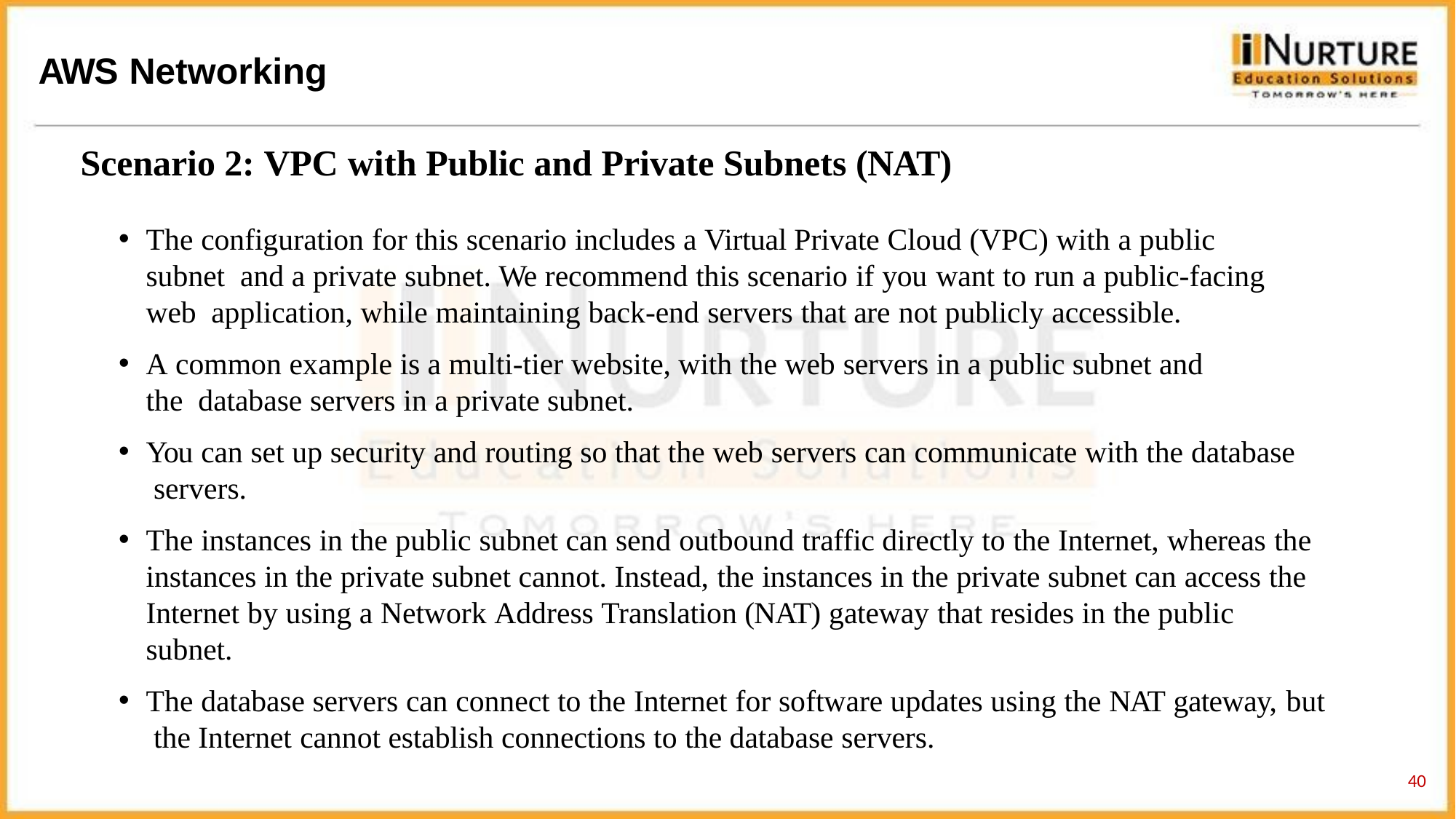

# AWS Networking
Scenario 2: VPC with Public and Private Subnets (NAT)

The configuration for this scenario includes a Virtual Private Cloud (VPC) with a public subnet  and a private subnet. We recommend this scenario if you want to run a public-facing web  application, while maintaining back-end servers that are not publicly accessible.
A common example is a multi-tier website, with the web servers in a public subnet and the  database servers in a private subnet.
You can set up security and routing so that the web servers can communicate with the database  servers.
The instances in the public subnet can send outbound traffic directly to the Internet, whereas the  instances in the private subnet cannot. Instead, the instances in the private subnet can access the  Internet by using a Network Address Translation (NAT) gateway that resides in the public subnet.
The database servers can connect to the Internet for software updates using the NAT gateway, but  the Internet cannot establish connections to the database servers.
40